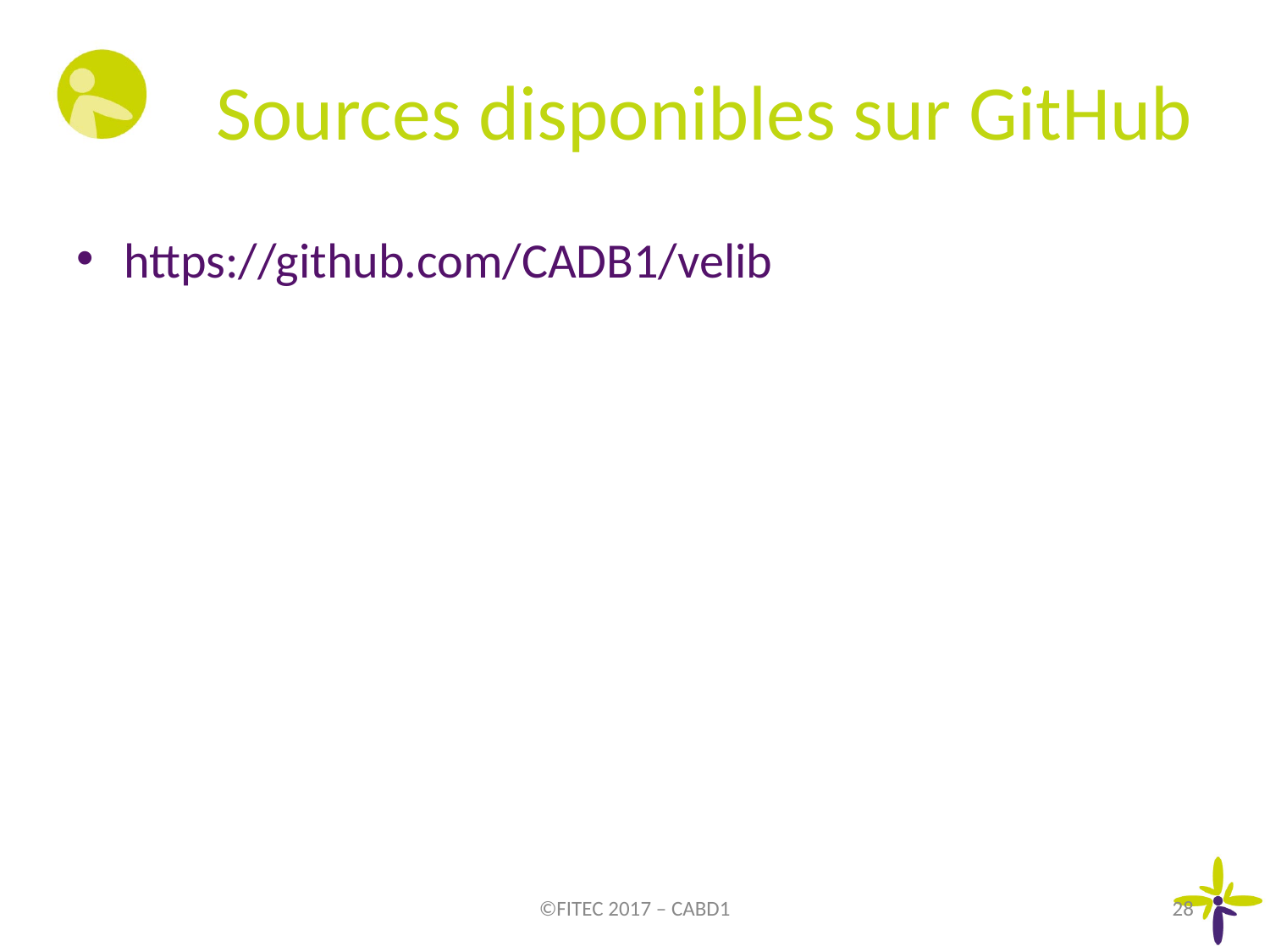

# Sources disponibles sur GitHub
https://github.com/CADB1/velib
©FITEC 2017 – CABD1
28